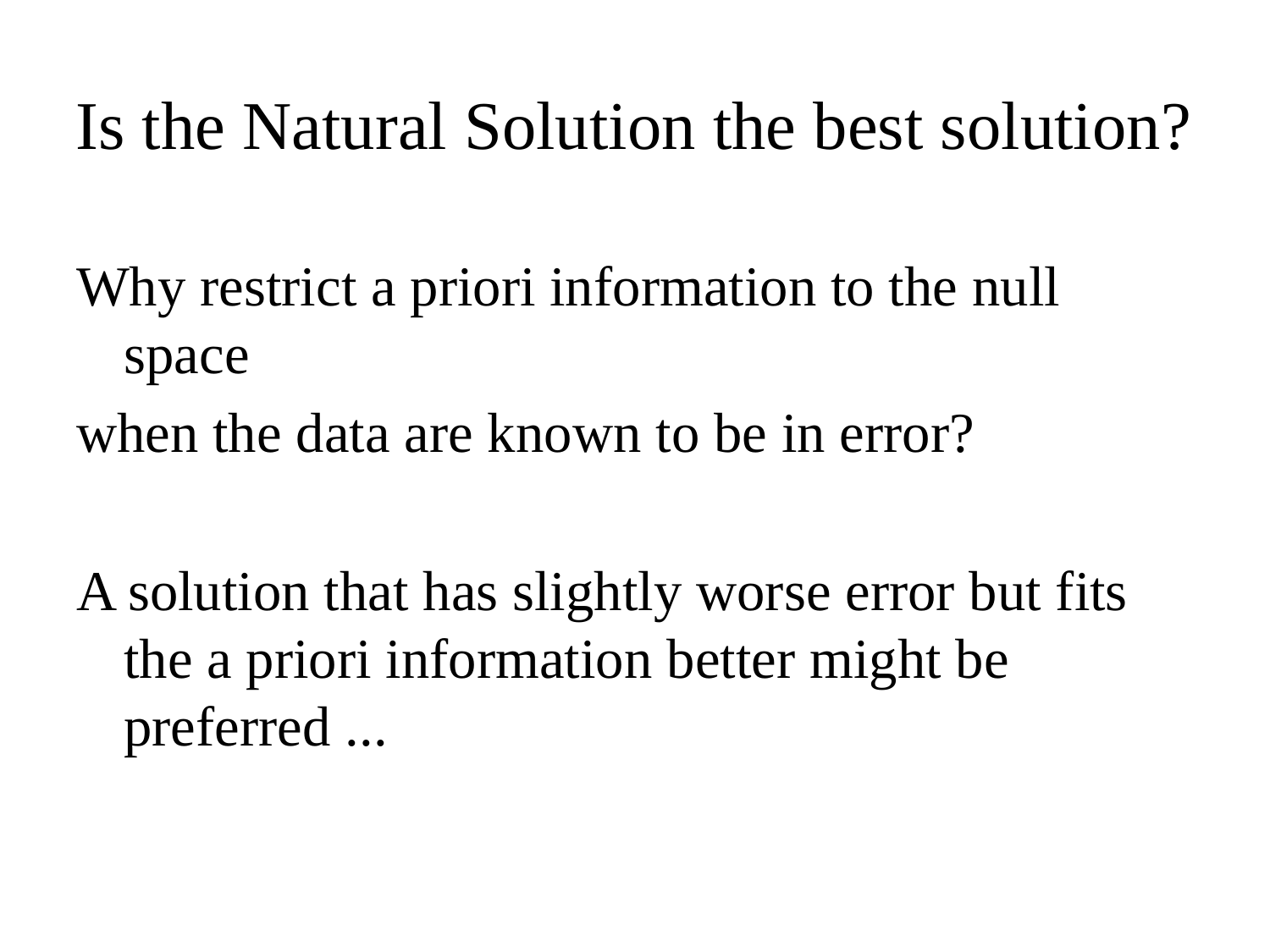

# Is the Natural Solution the best solution?
Why restrict a priori information to the null space
when the data are known to be in error?

A solution that has slightly worse error but fits the a priori information better might be preferred ...